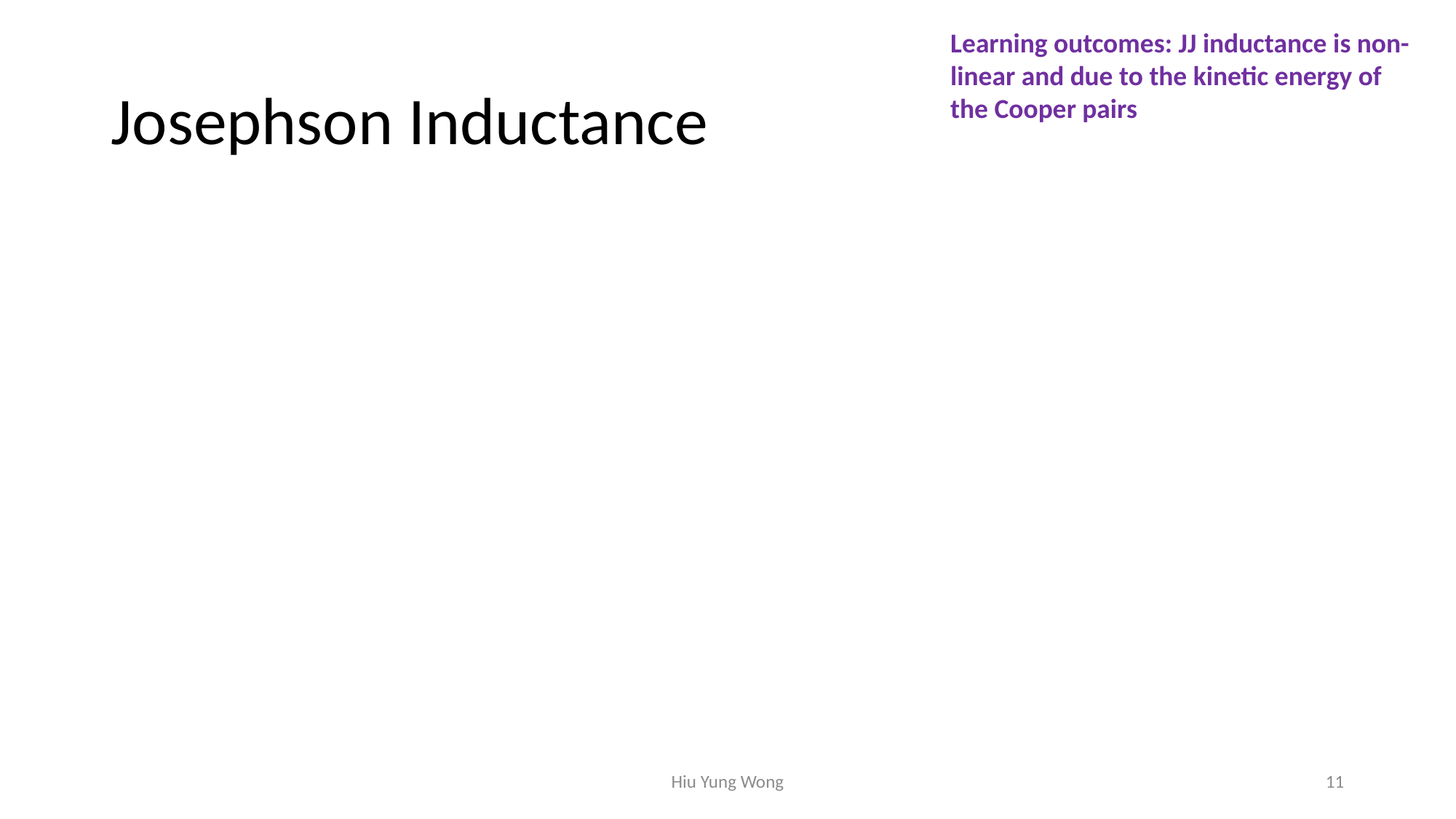

Learning outcomes: JJ inductance is non-linear and due to the kinetic energy of the Cooper pairs
# Josephson Inductance

Hiu Yung Wong
11